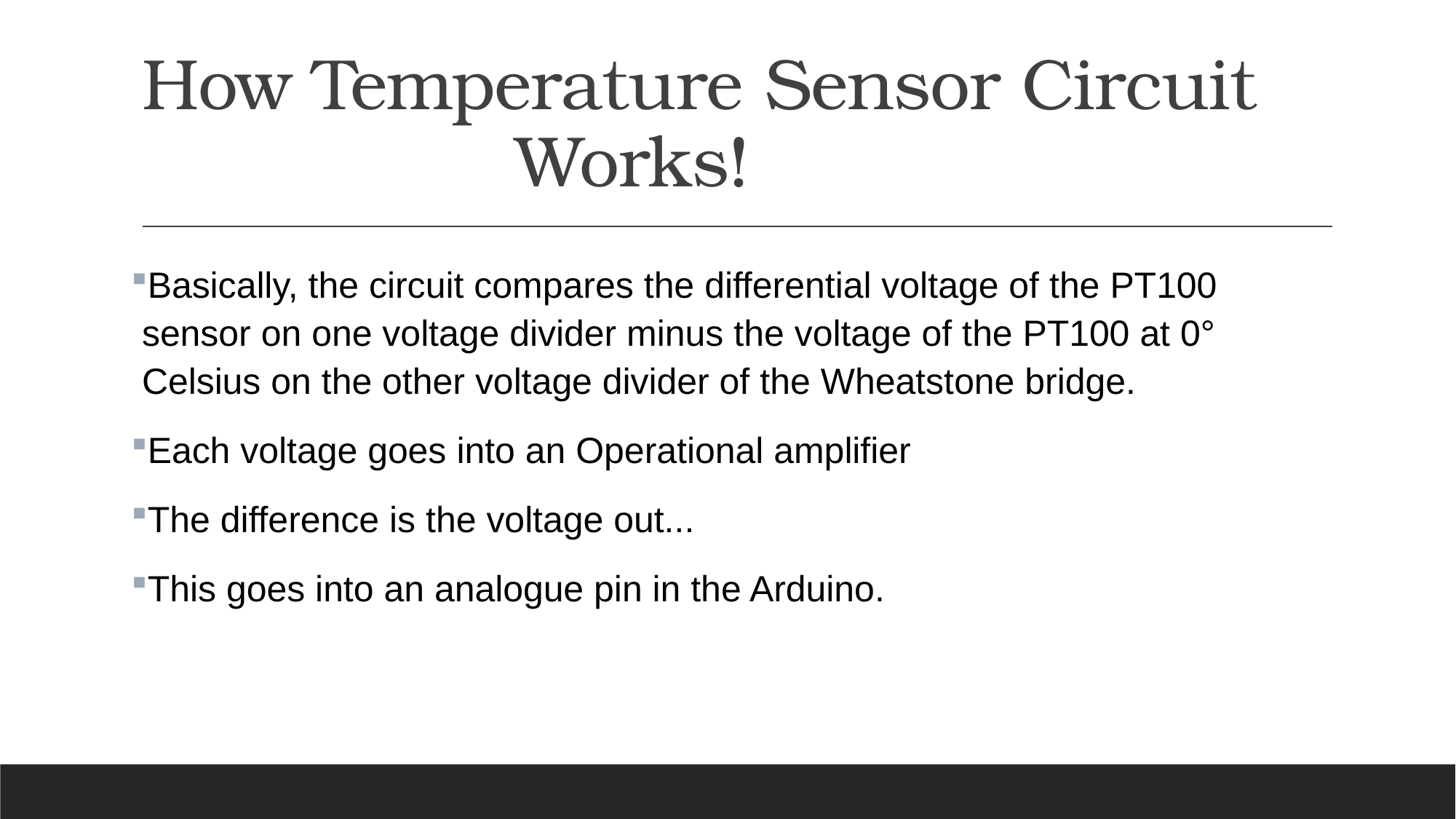

# How Temperature Sensor Circuit Works!
Basically, the circuit compares the differential voltage of the PT100 sensor on one voltage divider minus the voltage of the PT100 at 0° Celsius on the other voltage divider of the Wheatstone bridge.
Each voltage goes into an Operational amplifier
The difference is the voltage out...
This goes into an analogue pin in the Arduino.